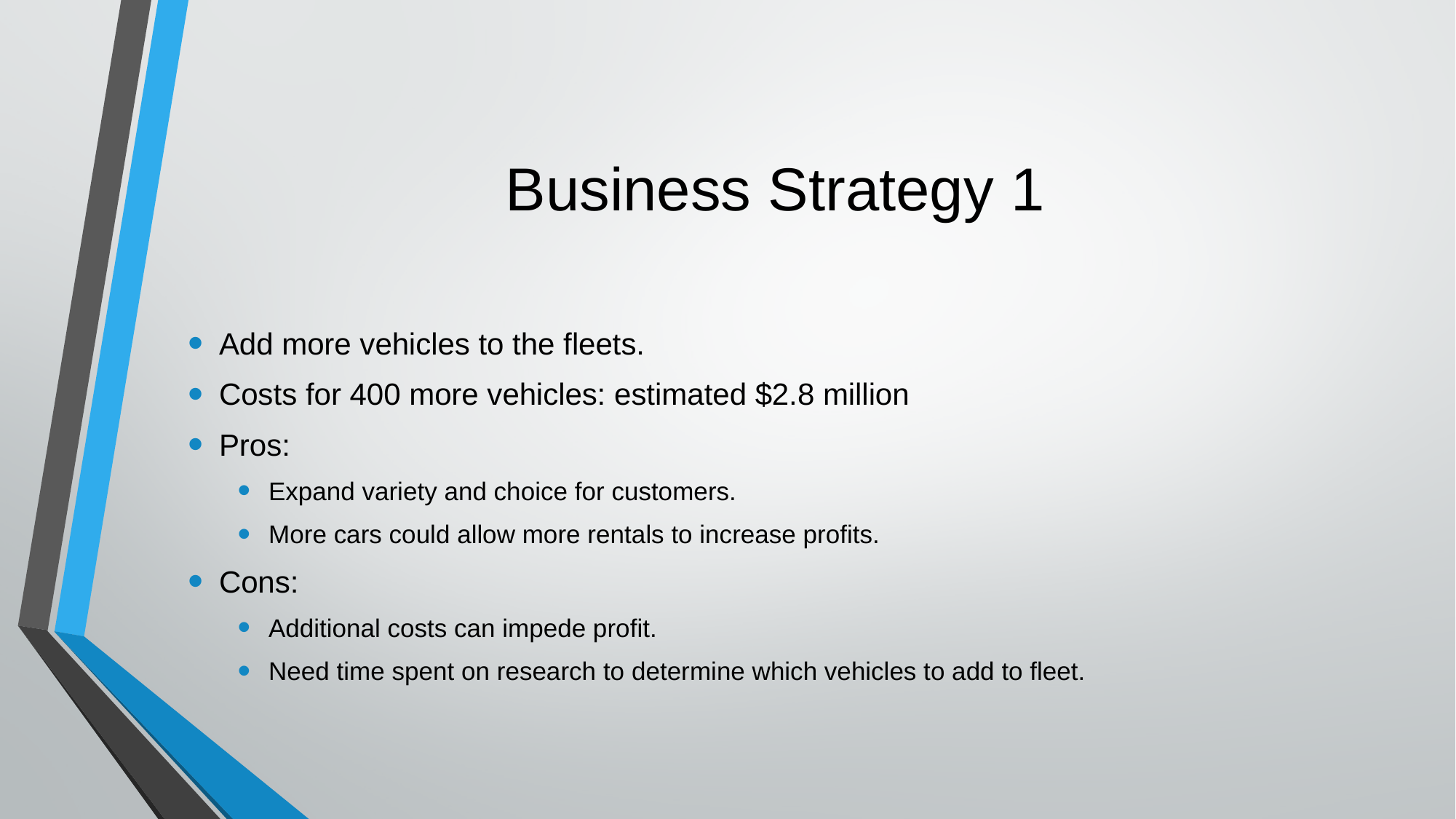

# Business Strategy 1
Add more vehicles to the fleets.
Costs for 400 more vehicles: estimated $2.8 million
Pros:
Expand variety and choice for customers.
More cars could allow more rentals to increase profits.
Cons:
Additional costs can impede profit.
Need time spent on research to determine which vehicles to add to fleet.